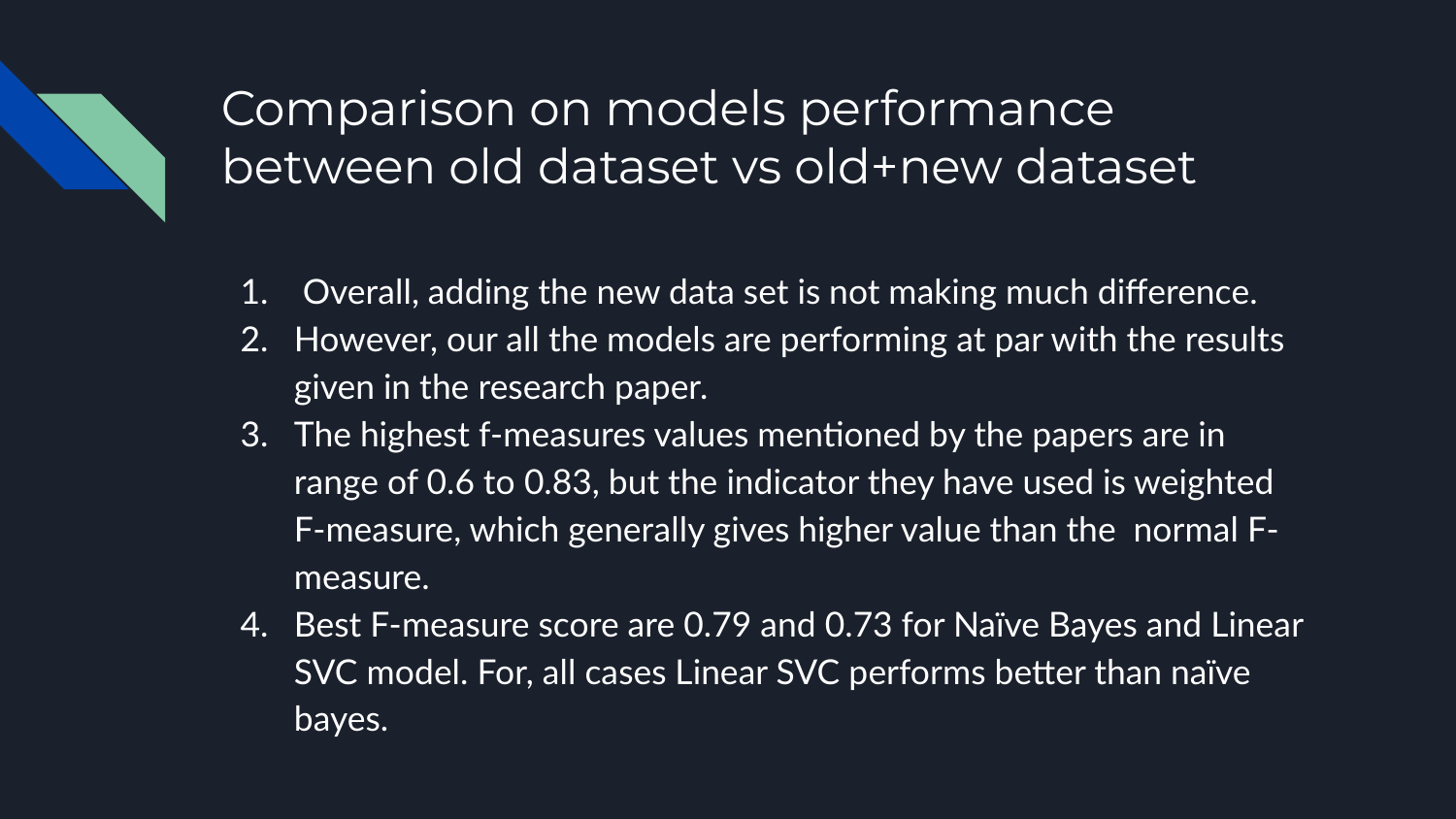

# Comparison on models performance between old dataset vs old+new dataset
 Overall, adding the new data set is not making much difference.
However, our all the models are performing at par with the results given in the research paper.
The highest f-measures values mentioned by the papers are in range of 0.6 to 0.83, but the indicator they have used is weighted F-measure, which generally gives higher value than the  normal F-measure.
Best F-measure score are 0.79 and 0.73 for Naïve Bayes and Linear SVC model. For, all cases Linear SVC performs better than naïve bayes.